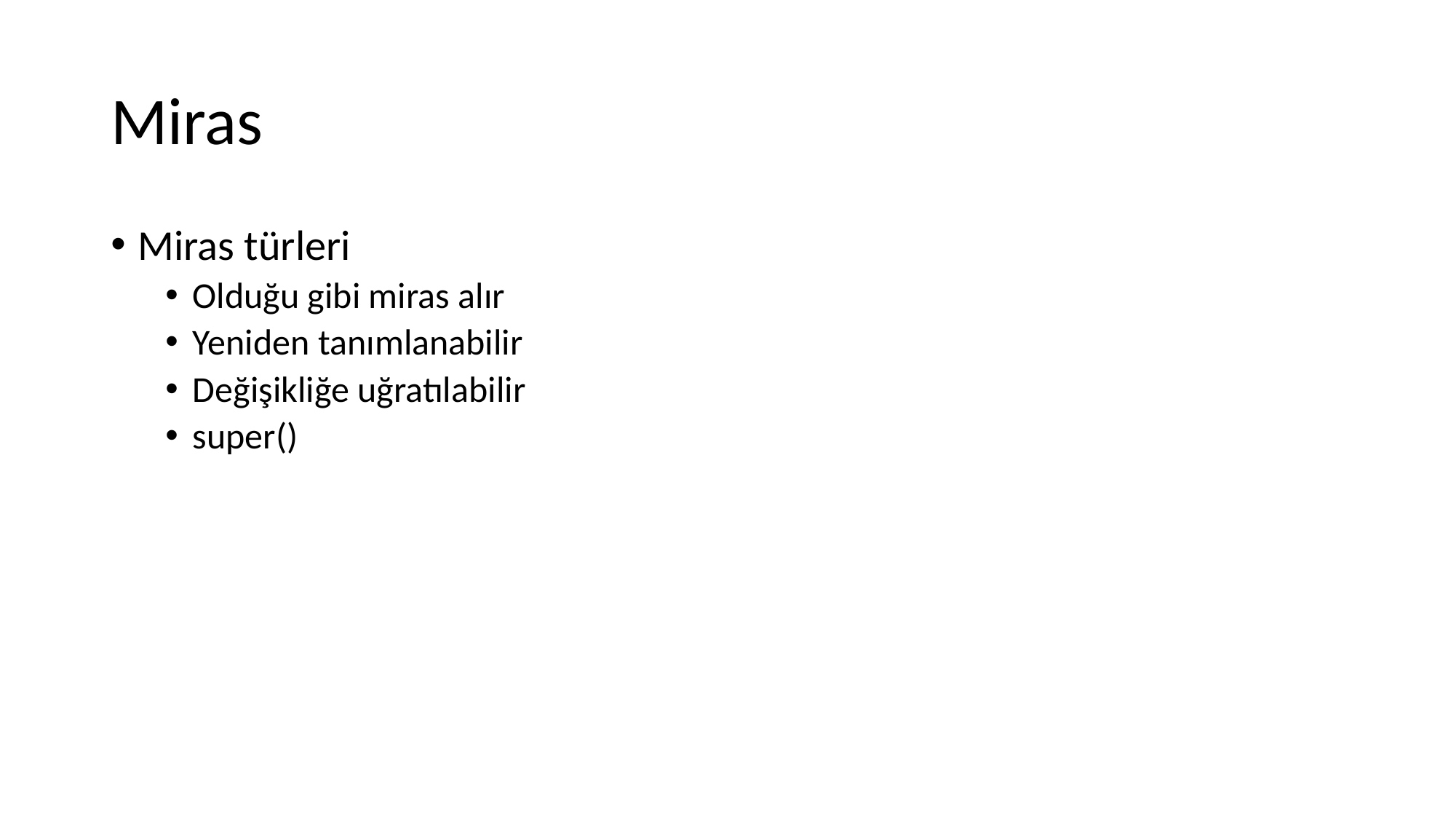

# Miras
Miras türleri
Olduğu gibi miras alır
Yeniden tanımlanabilir
Değişikliğe uğratılabilir
super()